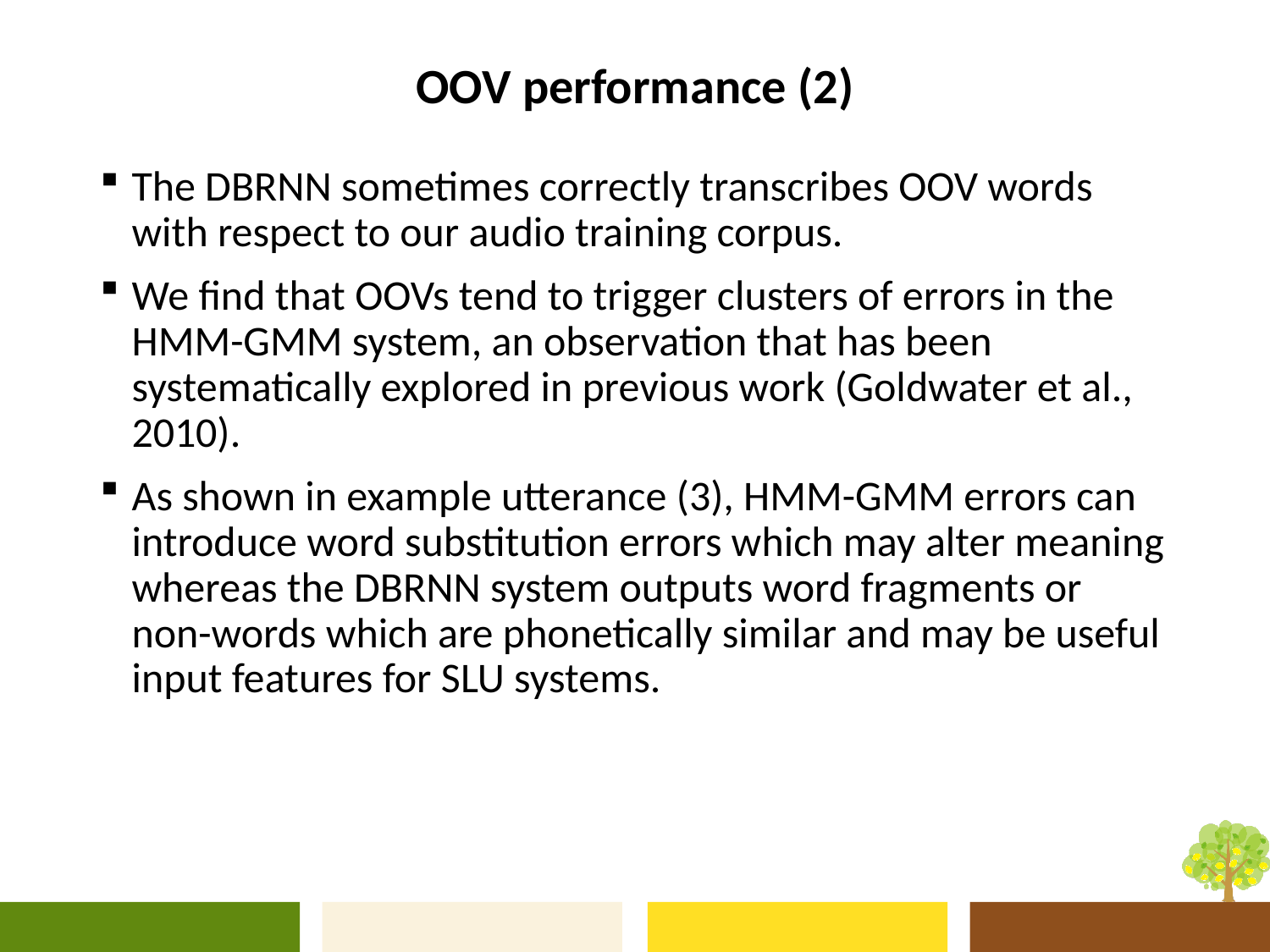

# OOV performance (2)
The DBRNN sometimes correctly transcribes OOV words with respect to our audio training corpus.
We find that OOVs tend to trigger clusters of errors in the HMM-GMM system, an observation that has been systematically explored in previous work (Goldwater et al., 2010).
As shown in example utterance (3), HMM-GMM errors can introduce word substitution errors which may alter meaning whereas the DBRNN system outputs word fragments or non-words which are phonetically similar and may be useful input features for SLU systems.